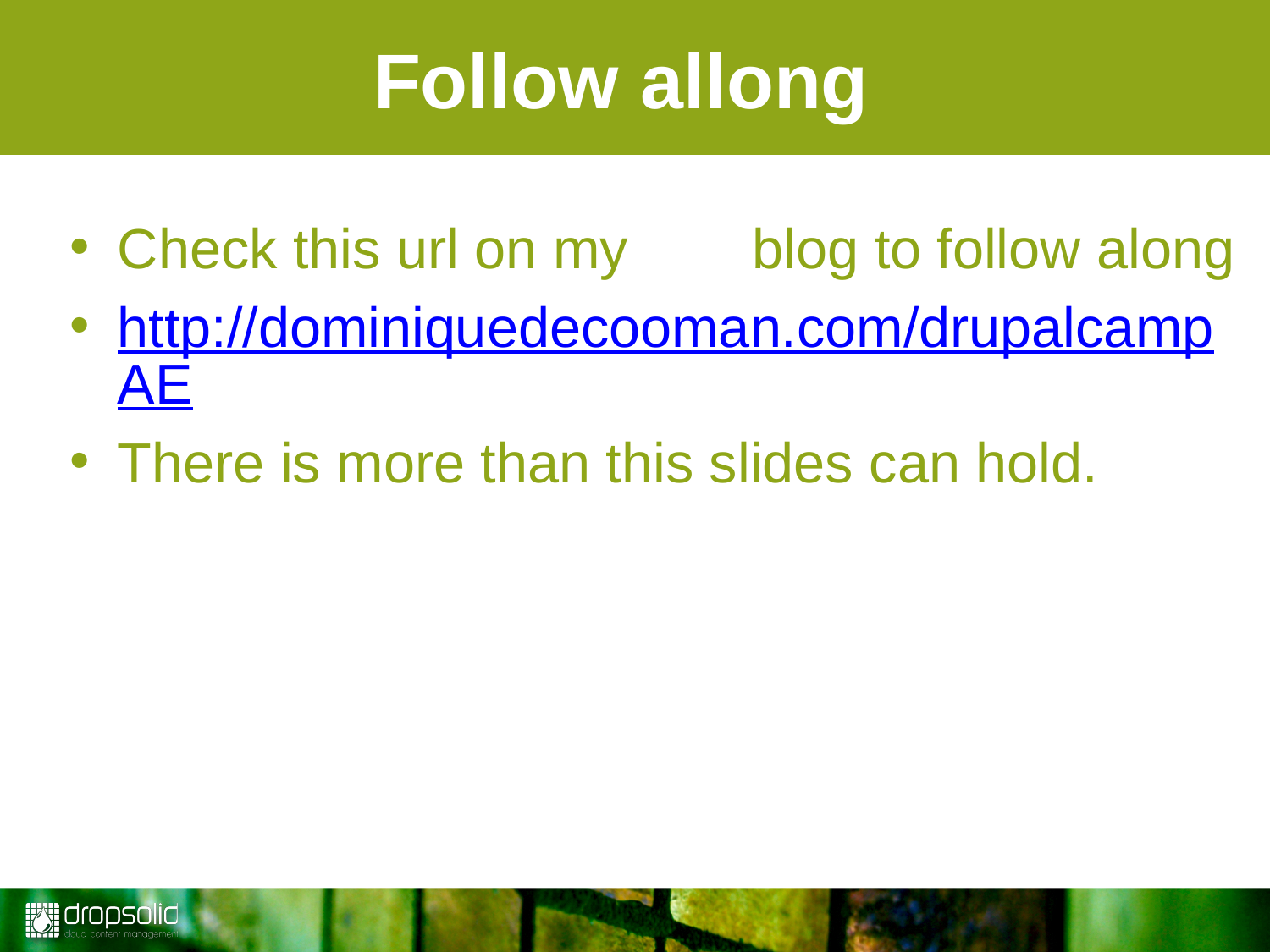

# Follow allong
Check this url on my	blog to follow along
http://dominiquedecooman.com/drupalcampAE
There is more than this slides can hold.